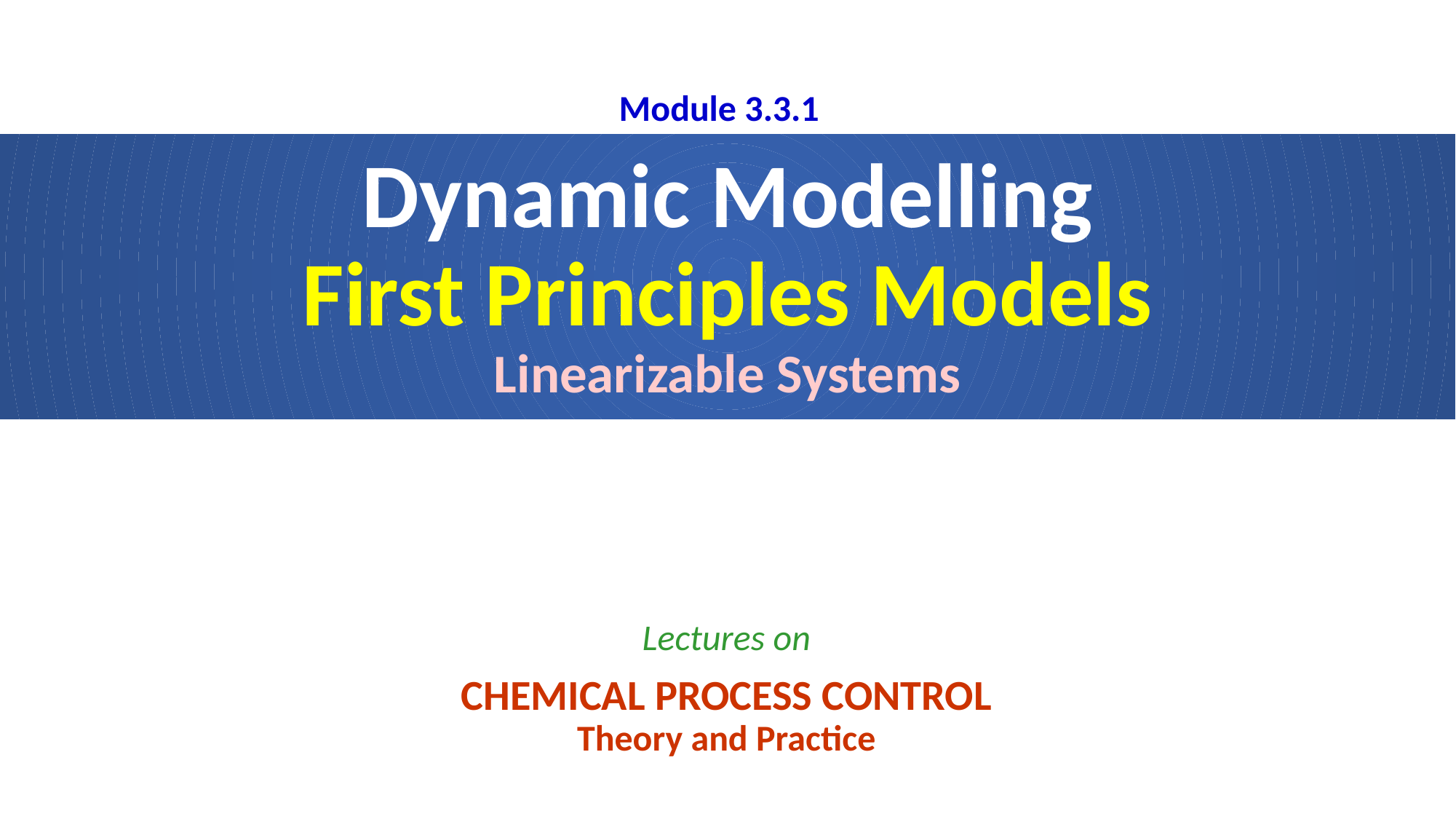

Module 3.3.1
# Dynamic Modelling First Principles Models Linearizable Systems
Lectures on
CHEMICAL PROCESS CONTROL
Theory and Practice